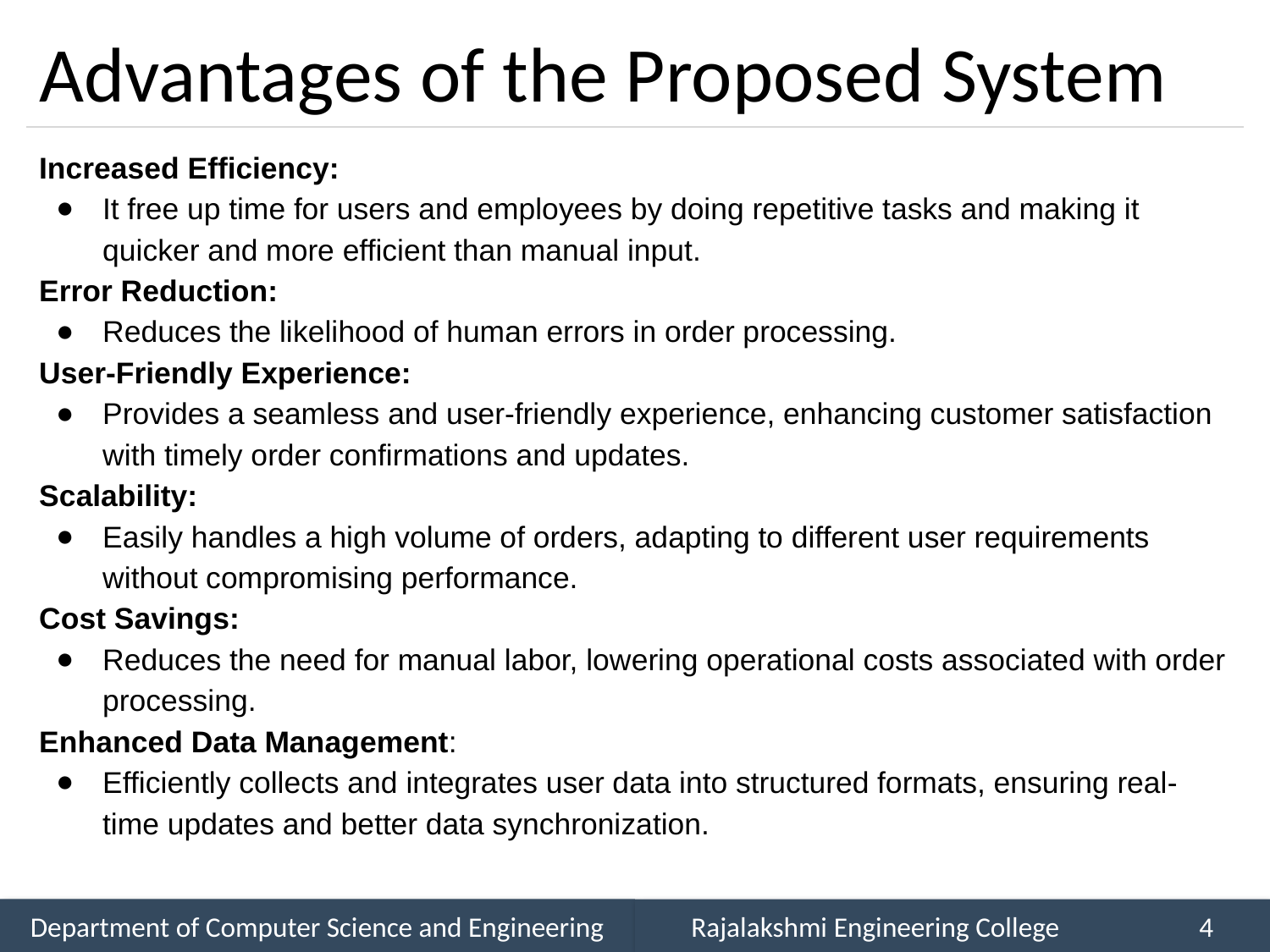

# Advantages of the Proposed System
Increased Efficiency:
It free up time for users and employees by doing repetitive tasks and making it quicker and more efficient than manual input.
Error Reduction:
Reduces the likelihood of human errors in order processing.
User-Friendly Experience:
Provides a seamless and user-friendly experience, enhancing customer satisfaction with timely order confirmations and updates.
Scalability:
Easily handles a high volume of orders, adapting to different user requirements without compromising performance.
Cost Savings:
Reduces the need for manual labor, lowering operational costs associated with order processing.
Enhanced Data Management:
Efficiently collects and integrates user data into structured formats, ensuring real-time updates and better data synchronization.